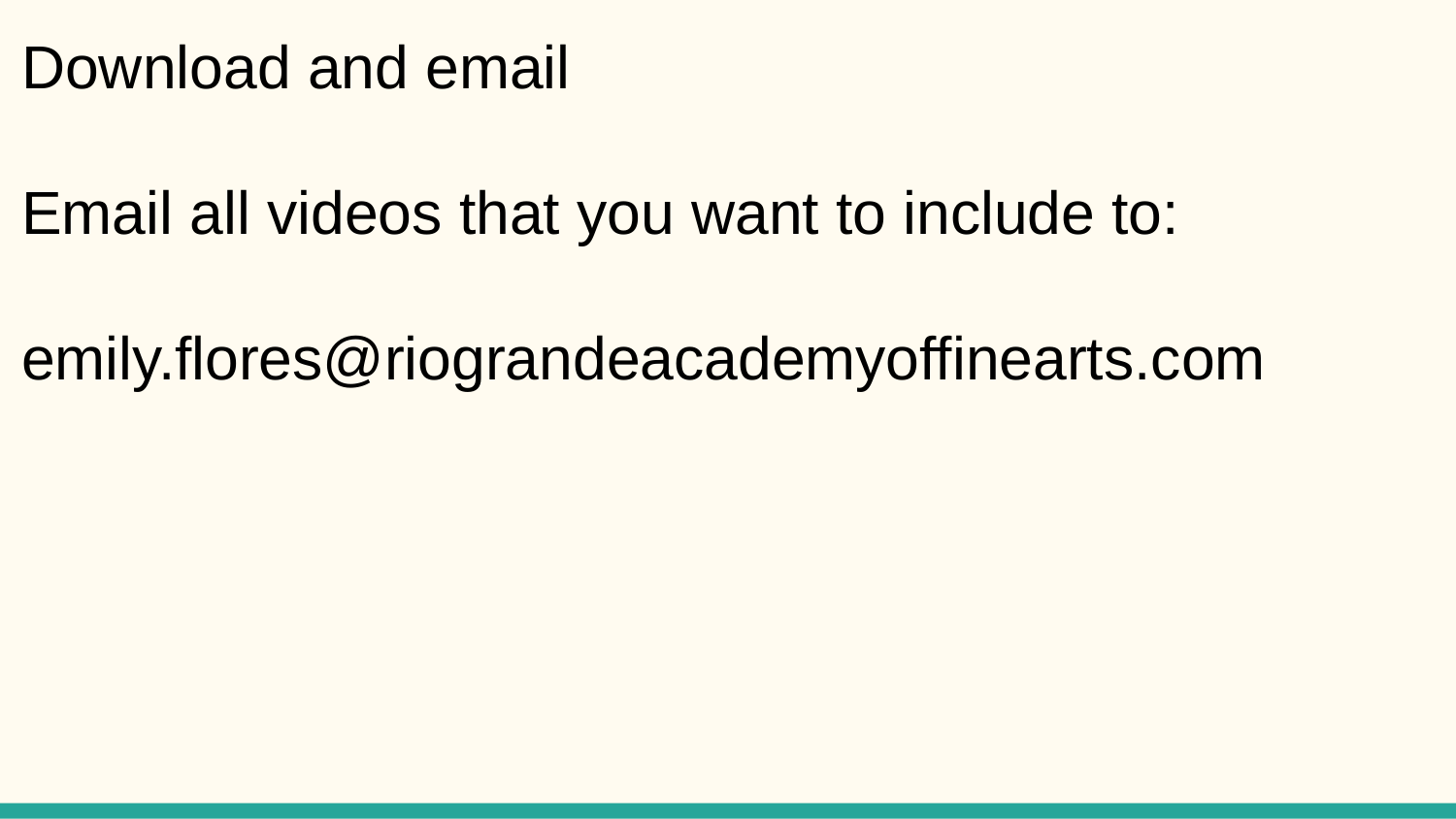

# Download and email

Email all videos that you want to include to:

emily.flores@riograndeacademyoffinearts.com